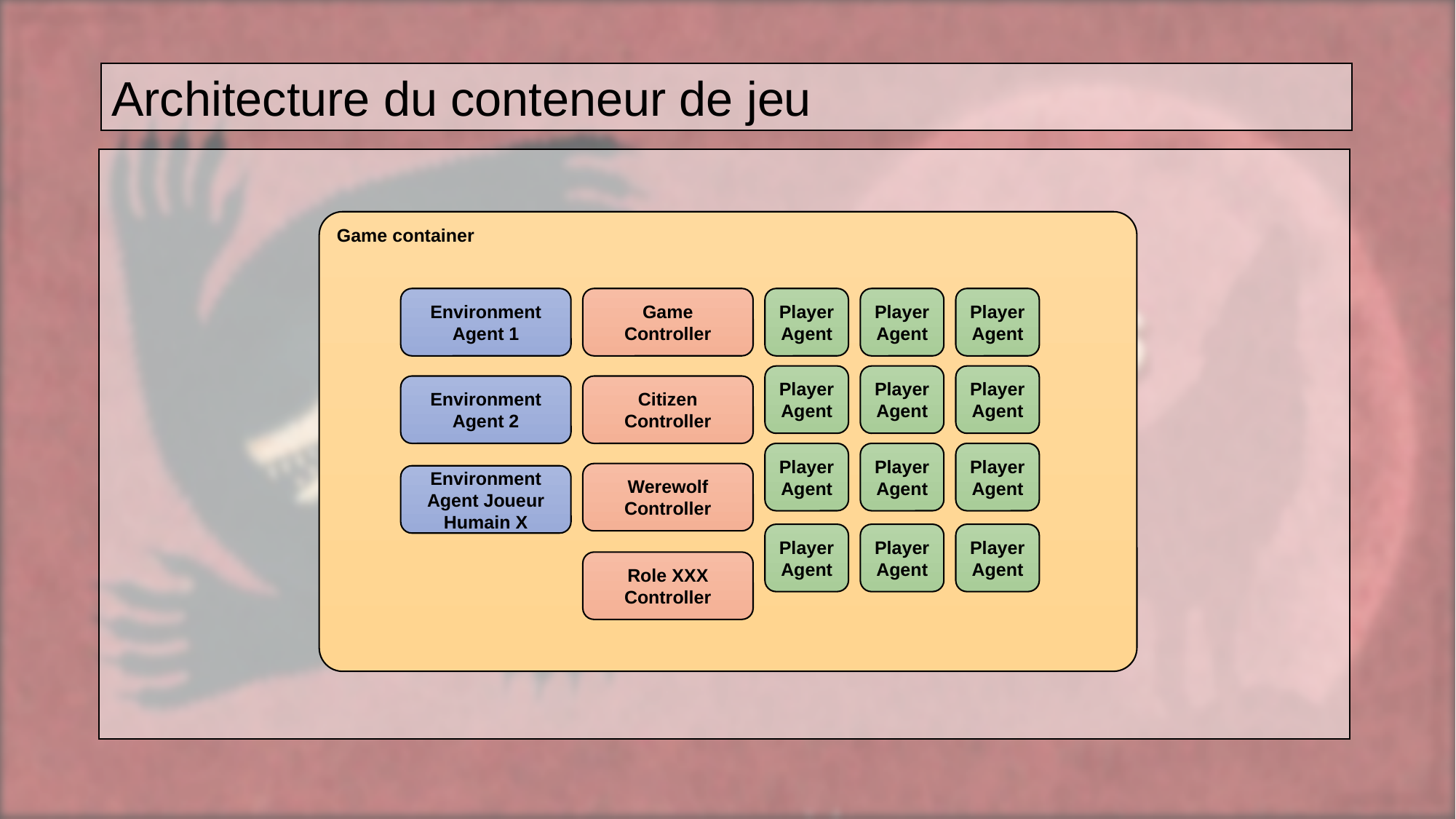

Architecture du conteneur de jeu

Game container
Environment Agent 1
Game Controller
Player Agent
Player Agent
Player Agent
Player Agent
Player Agent
Player Agent
Environment Agent 2
Citizen Controller
Player Agent
Player Agent
Player Agent
Werewolf Controller
Environment Agent Joueur Humain X
Player Agent
Player Agent
Player Agent
Role XXX Controller